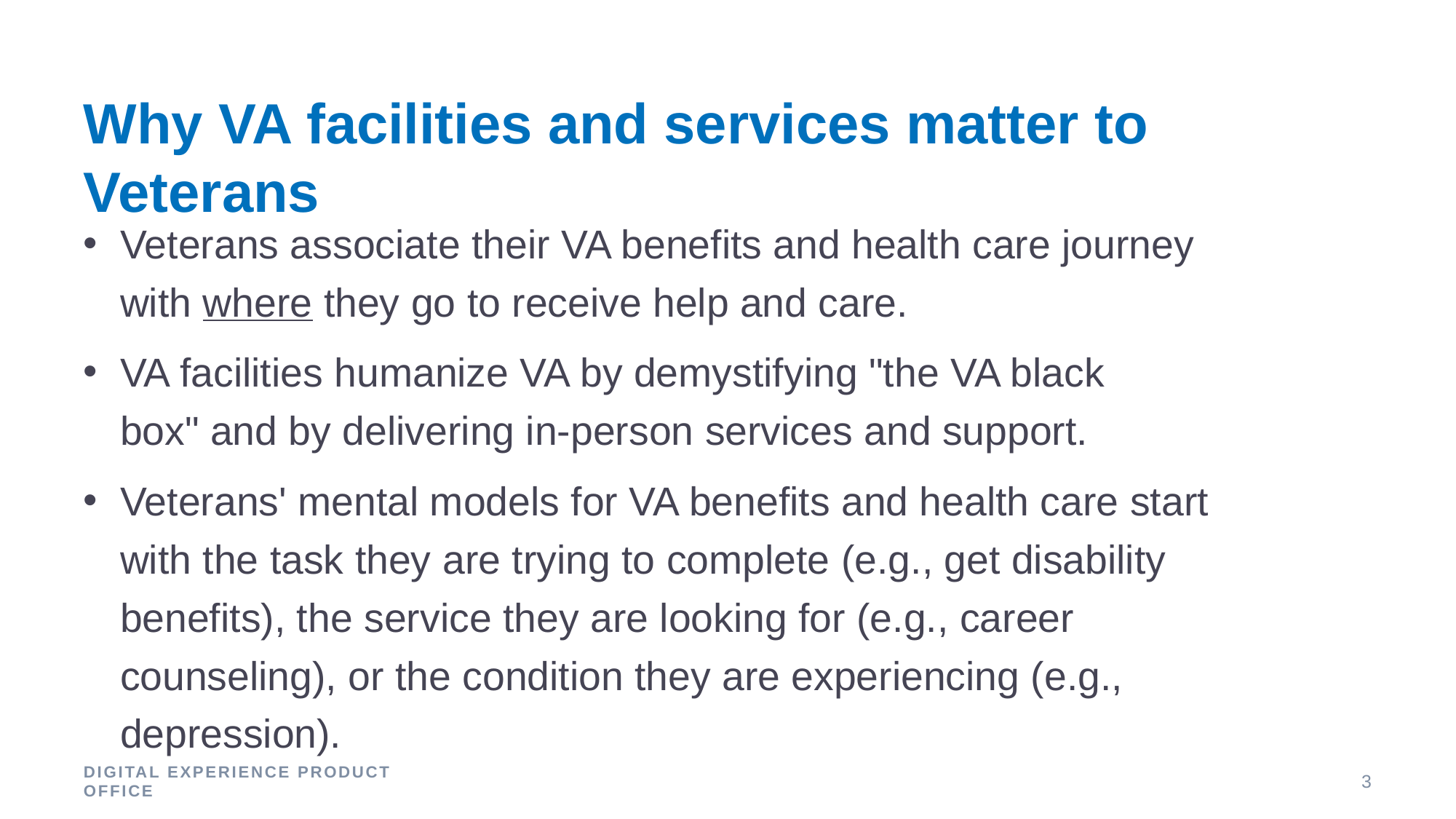

# Why VA facilities and services matter to Veterans
Veterans associate their VA benefits and health care journey with where they go to receive help and care.
VA facilities humanize VA by demystifying "the VA black box" and by delivering in-person services and support.
Veterans' mental models for VA benefits and health care start with the task they are trying to complete (e.g., get disability benefits), the service they are looking for (e.g., career counseling), or the condition they are experiencing (e.g., depression).
DIGITAL EXPERIENCE PRODUCT OFFICE

3